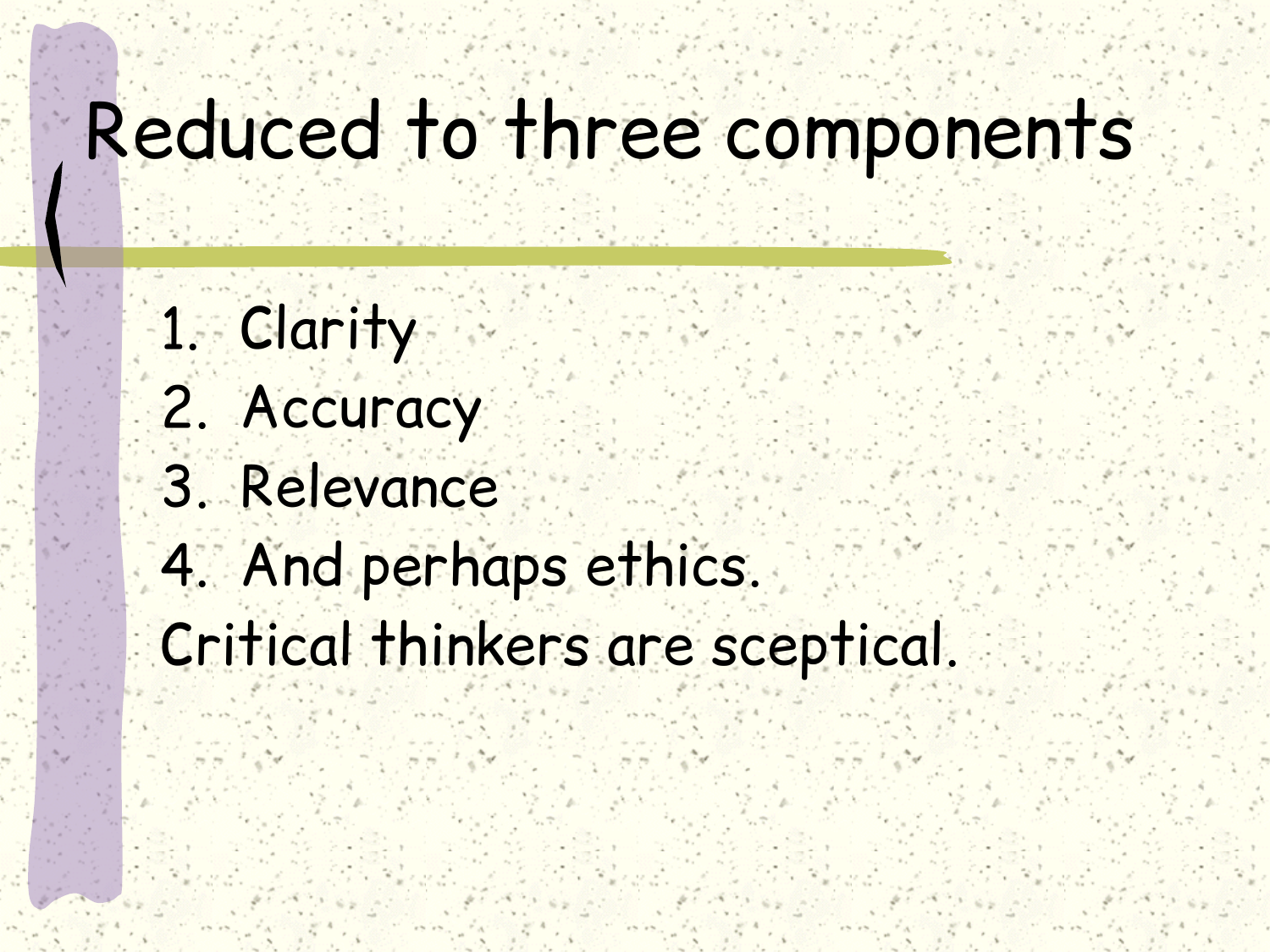

# Reduced to three components
Clarity
Accuracy
Relevance
And perhaps ethics.
Critical thinkers are sceptical.